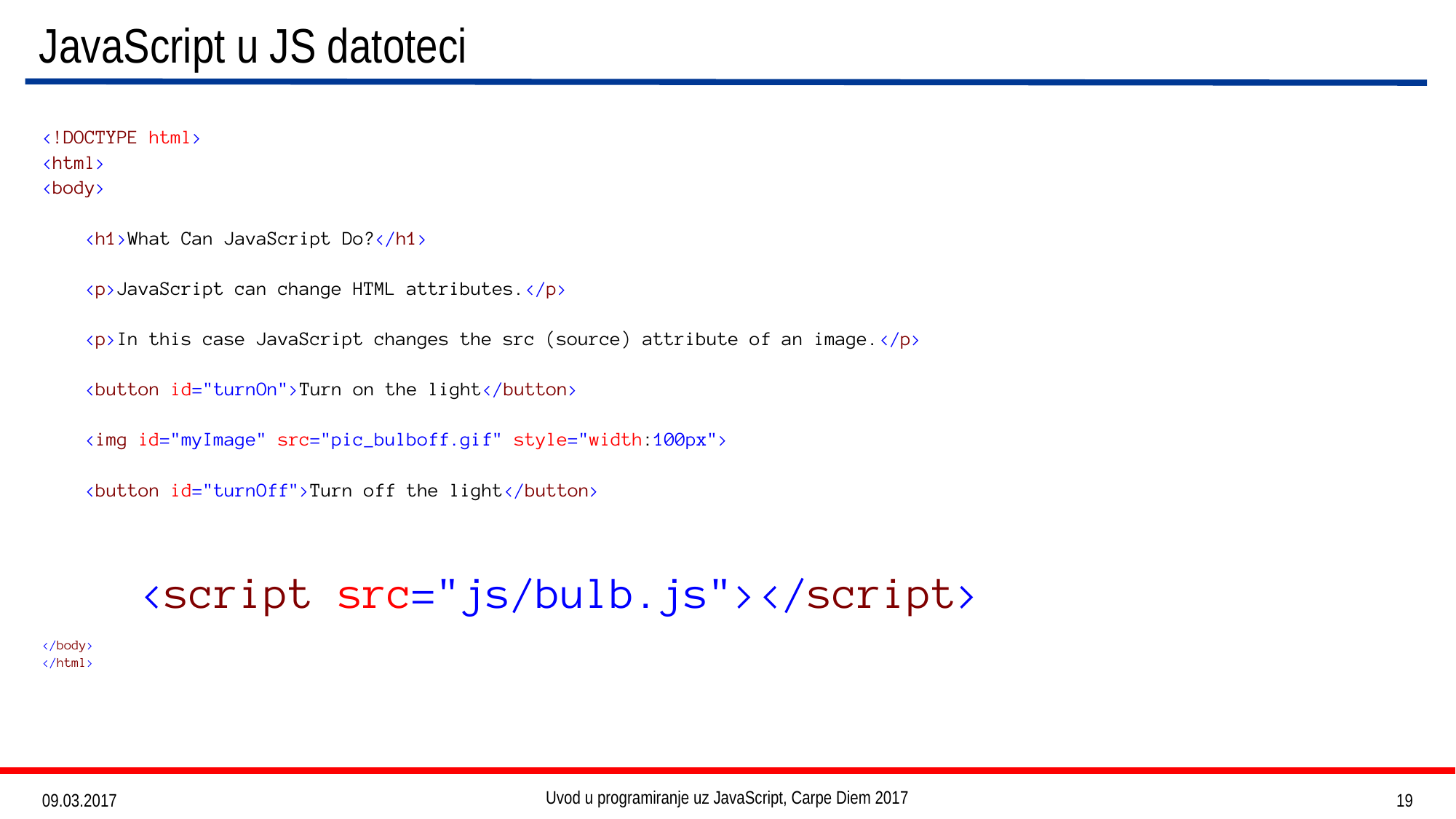

# JavaScript u JS datoteci
<!DOCTYPE html>
<html>
<body>

    <h1>What Can JavaScript Do?</h1>

    <p>JavaScript can change HTML attributes.</p>

    <p>In this case JavaScript changes the src (source) attribute of an image.</p>

    <button id="turnOn">Turn on the light</button>

    <img id="myImage" src="pic_bulboff.gif" style="width:100px">

    <button id="turnOff">Turn off the light</button>

    <script src="js/bulb.js"></script>

</body>
</html>

Uvod u programiranje uz JavaScript, Carpe Diem 2017
19
09.03.2017